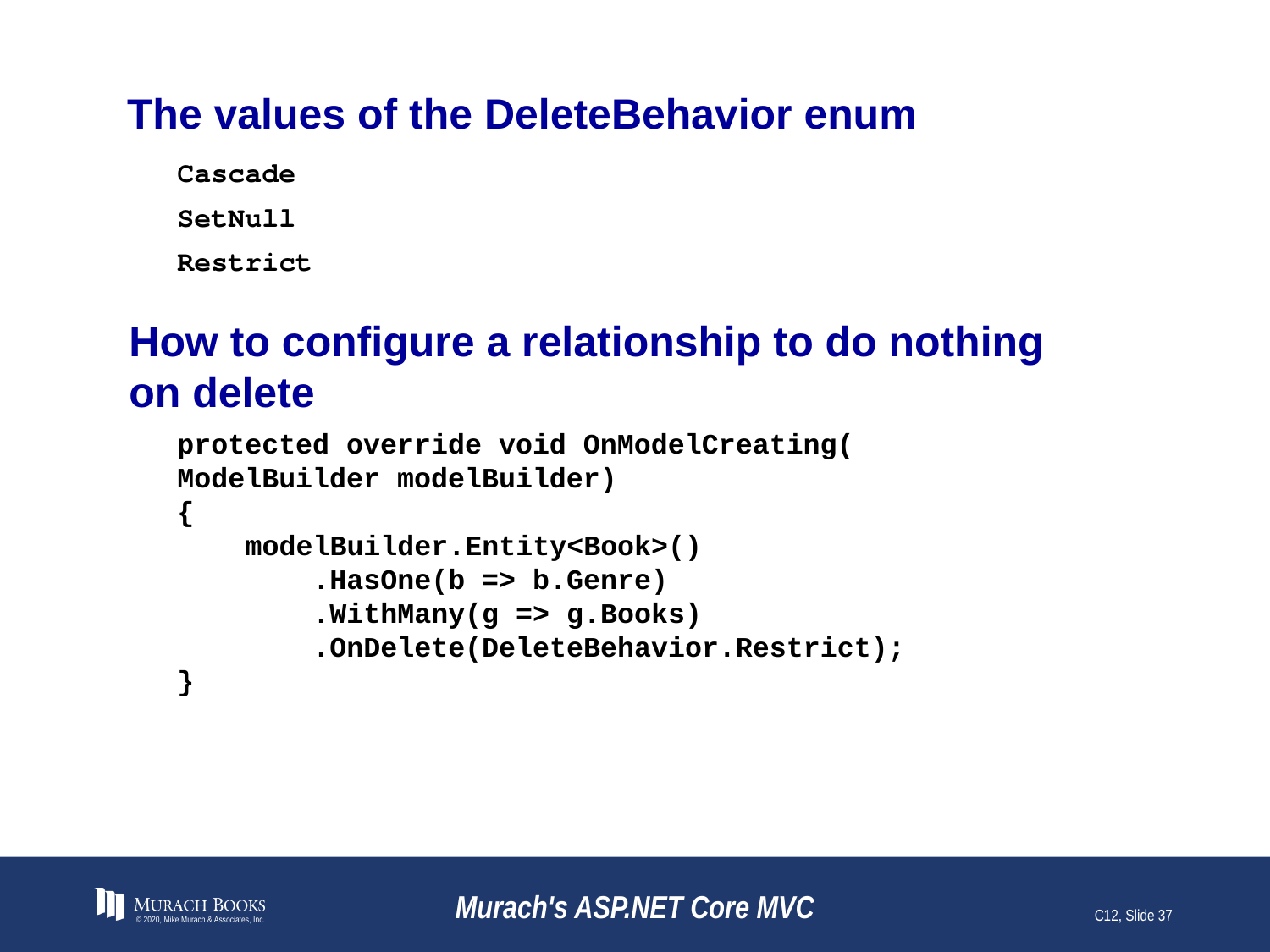

# The values of the DeleteBehavior enum
Cascade
SetNull
Restrict
How to configure a relationship to do nothing
on delete
protected override void OnModelCreating(
ModelBuilder modelBuilder)
{
    modelBuilder.Entity<Book>()
        .HasOne(b => b.Genre)
        .WithMany(g => g.Books)
        .OnDelete(DeleteBehavior.Restrict);
}

© 2020, Mike Murach & Associates, Inc.
Murach's ASP.NET Core MVC

C12, Slide 37